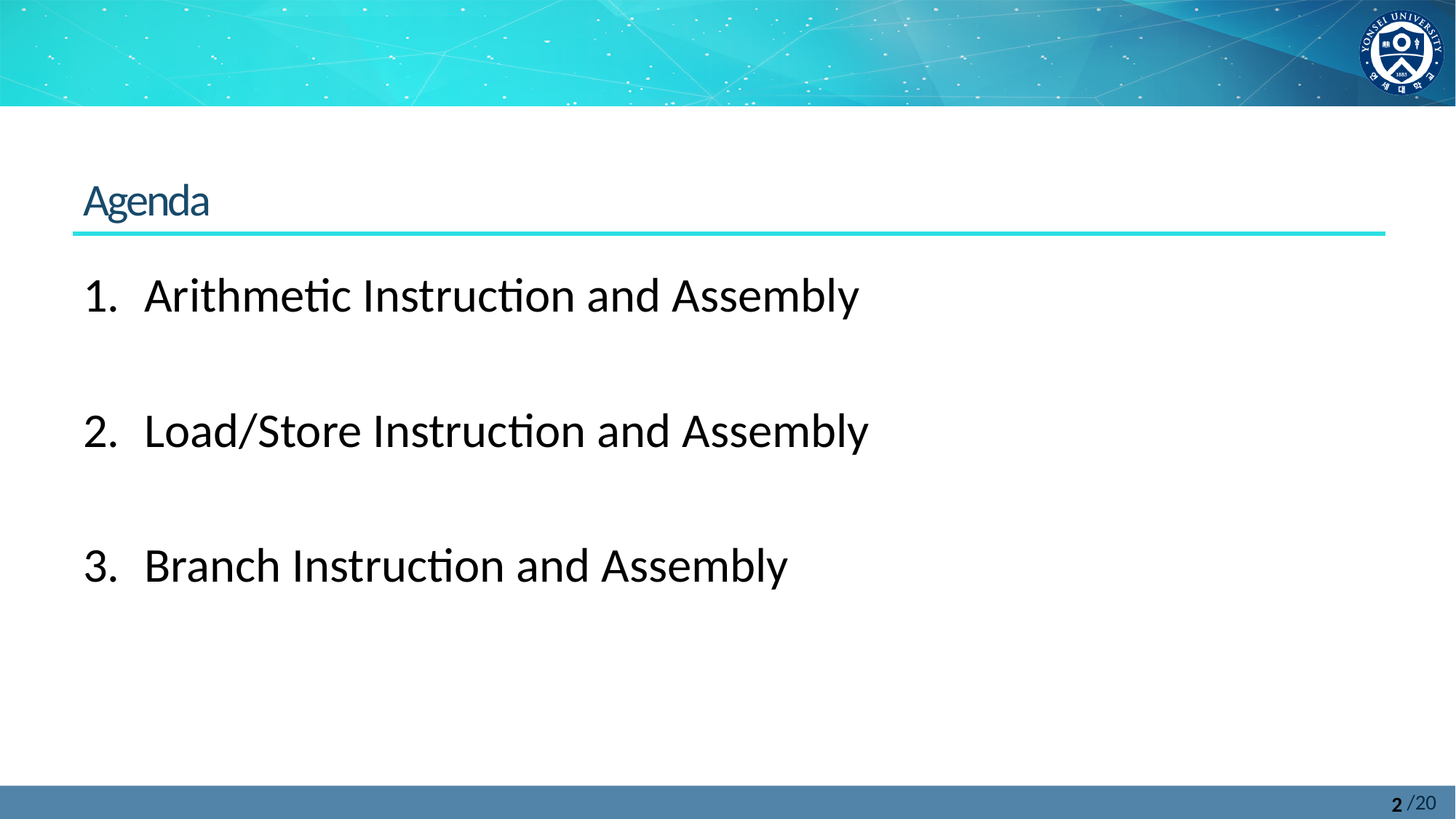

Agenda
Arithmetic Instruction and Assembly

Load/Store Instruction and Assembly

Branch Instruction and Assembly
2